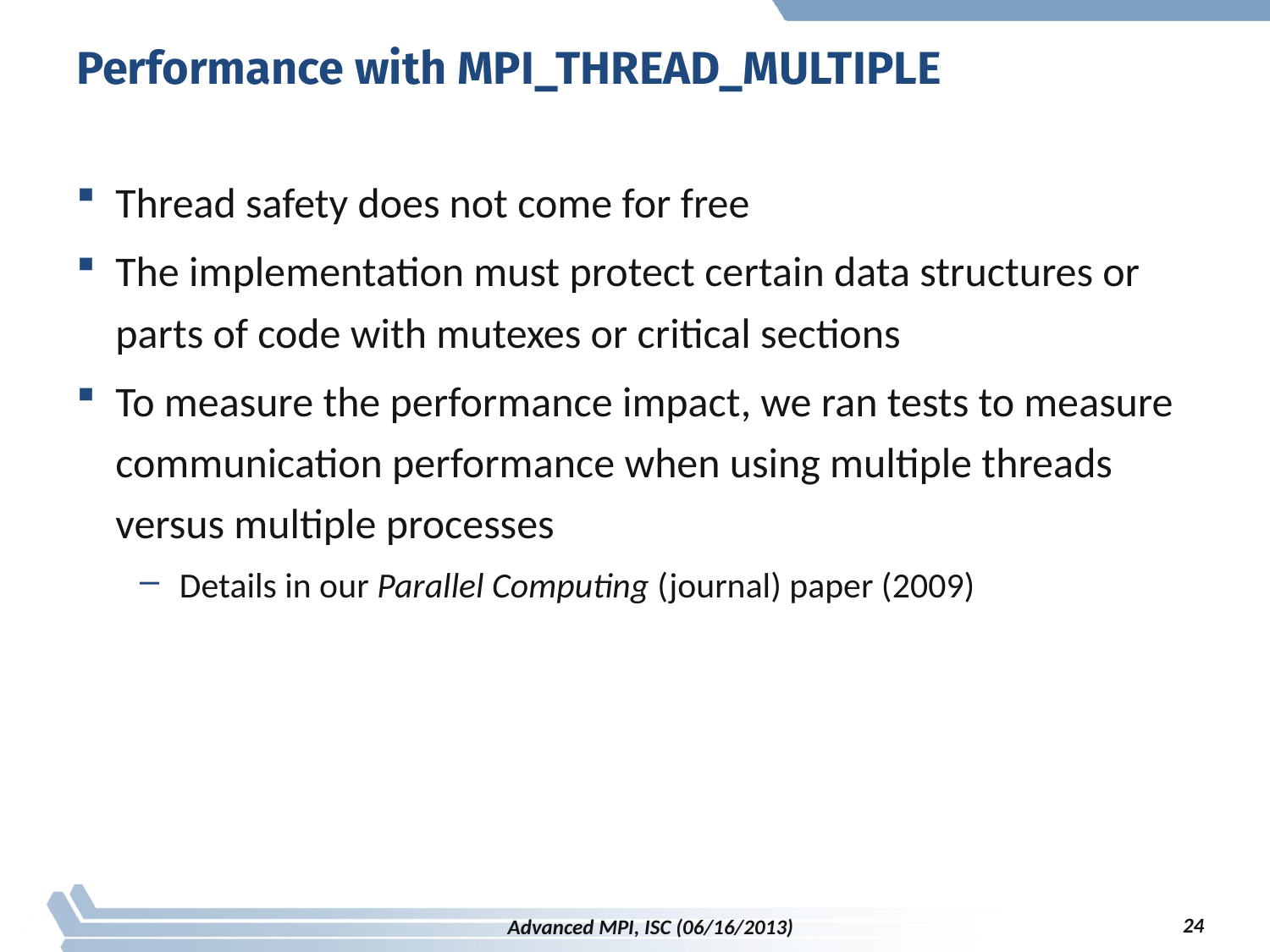

# Performance with MPI_THREAD_MULTIPLE
Thread safety does not come for free
The implementation must protect certain data structures or parts of code with mutexes or critical sections
To measure the performance impact, we ran tests to measure communication performance when using multiple threads versus multiple processes
Details in our Parallel Computing (journal) paper (2009)
24
Advanced MPI, ISC (06/16/2013)